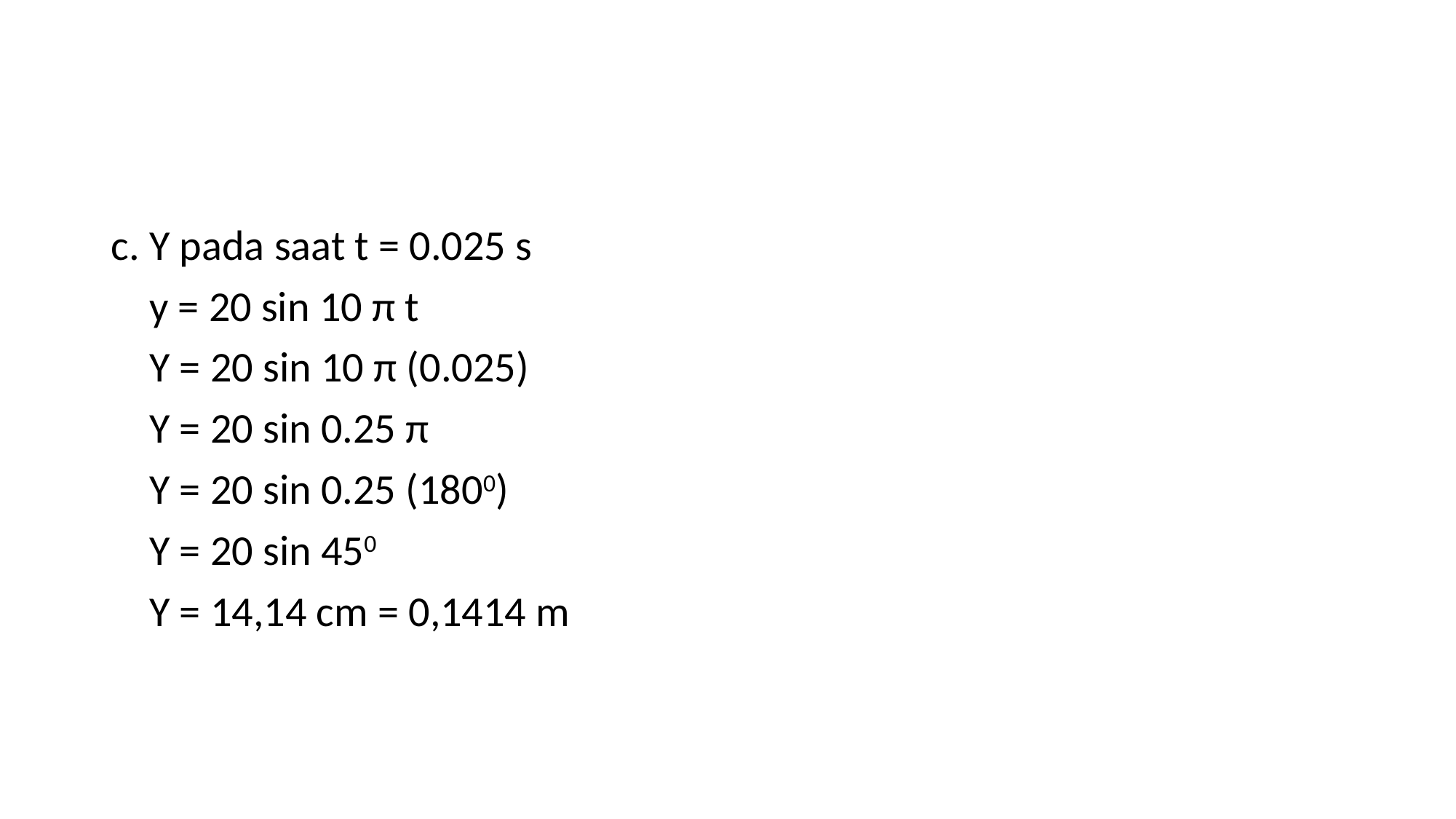

#
c. Y pada saat t = 0.025 s
    y = 20 sin 10 π t
    Y = 20 sin 10 π (0.025)
    Y = 20 sin 0.25 π
    Y = 20 sin 0.25 (1800)
    Y = 20 sin 450
    Y = 14,14 cm = 0,1414 m